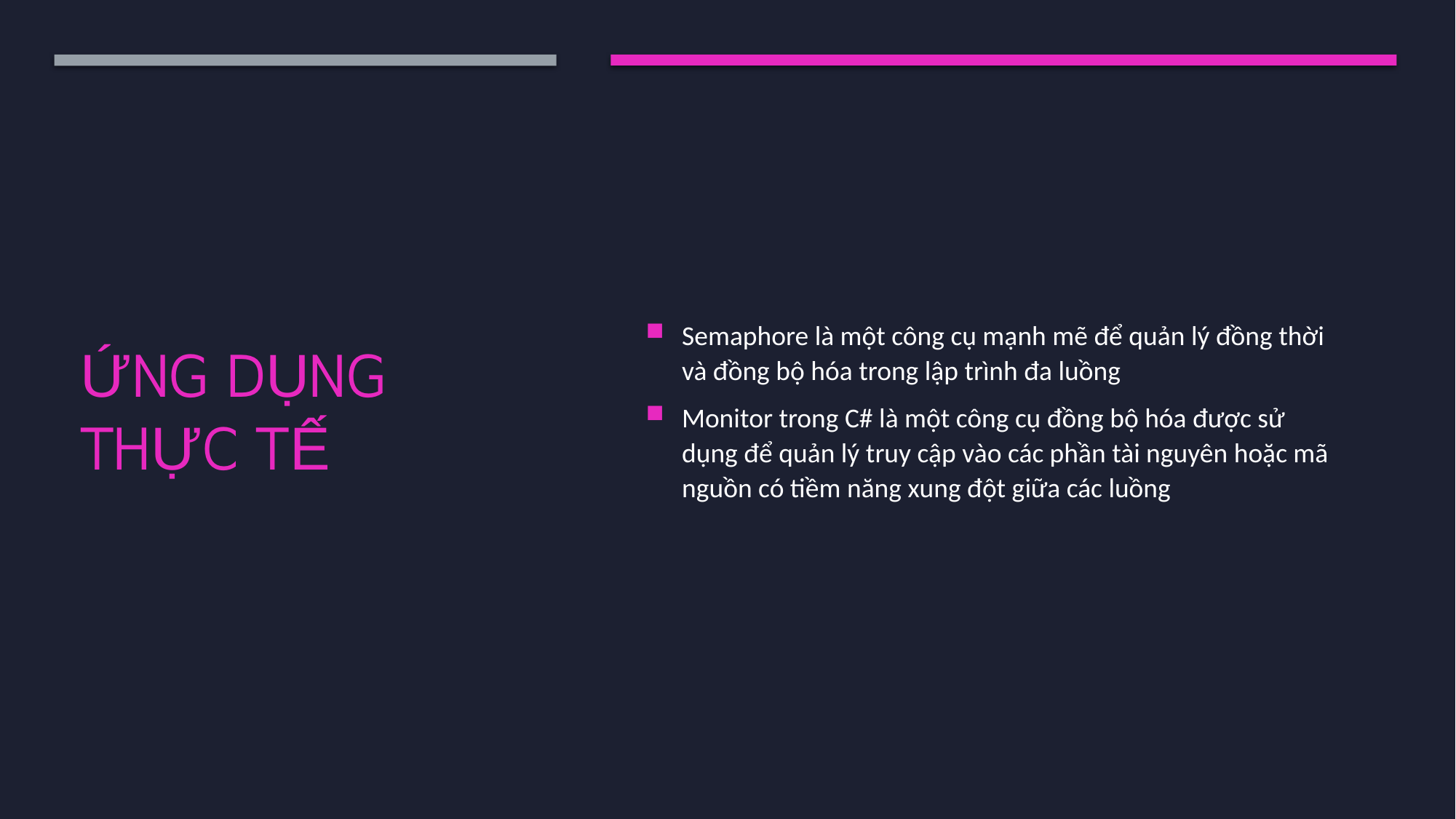

Semaphore là một công cụ mạnh mẽ để quản lý đồng thời và đồng bộ hóa trong lập trình đa luồng
Monitor trong C# là một công cụ đồng bộ hóa được sử dụng để quản lý truy cập vào các phần tài nguyên hoặc mã nguồn có tiềm năng xung đột giữa các luồng
# Ứng dụng thực tế